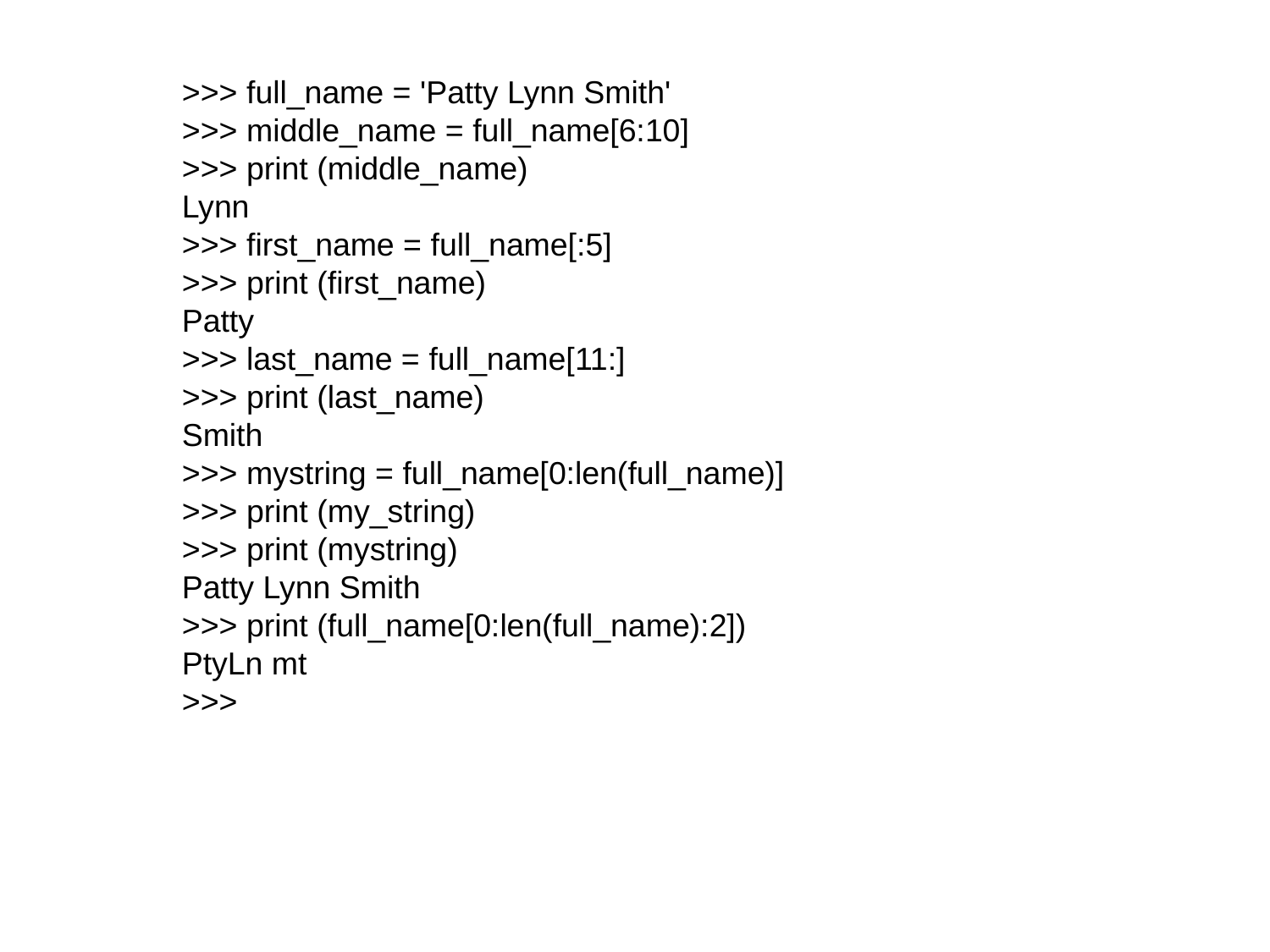

>>> full_name = 'Patty Lynn Smith'
>>> middle_name = full_name[6:10]
>>> print (middle_name)
Lynn
>>> first_name = full_name[:5]
>>> print (first_name)
Patty
>>> last_name = full_name[11:]
>>> print (last_name)
Smith
>>> mystring = full_name[0:len(full_name)]
>>> print (my_string)
>>> print (mystring)
Patty Lynn Smith
>>> print (full_name[0:len(full_name):2])
PtyLn mt
>>>